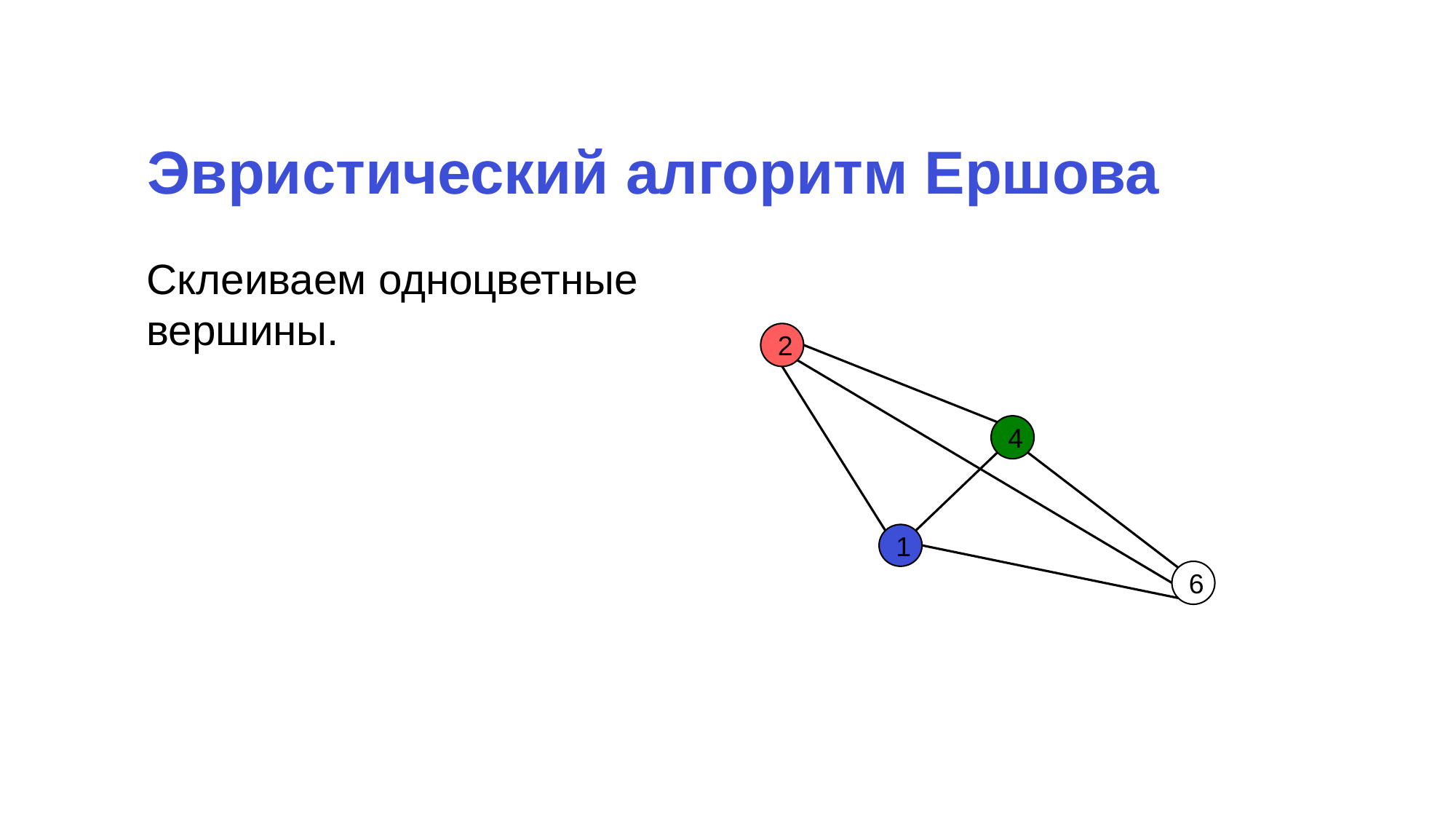

Эвристический алгоритм Ершова
Склеиваем одноцветные  вершины.
2
4
1
6